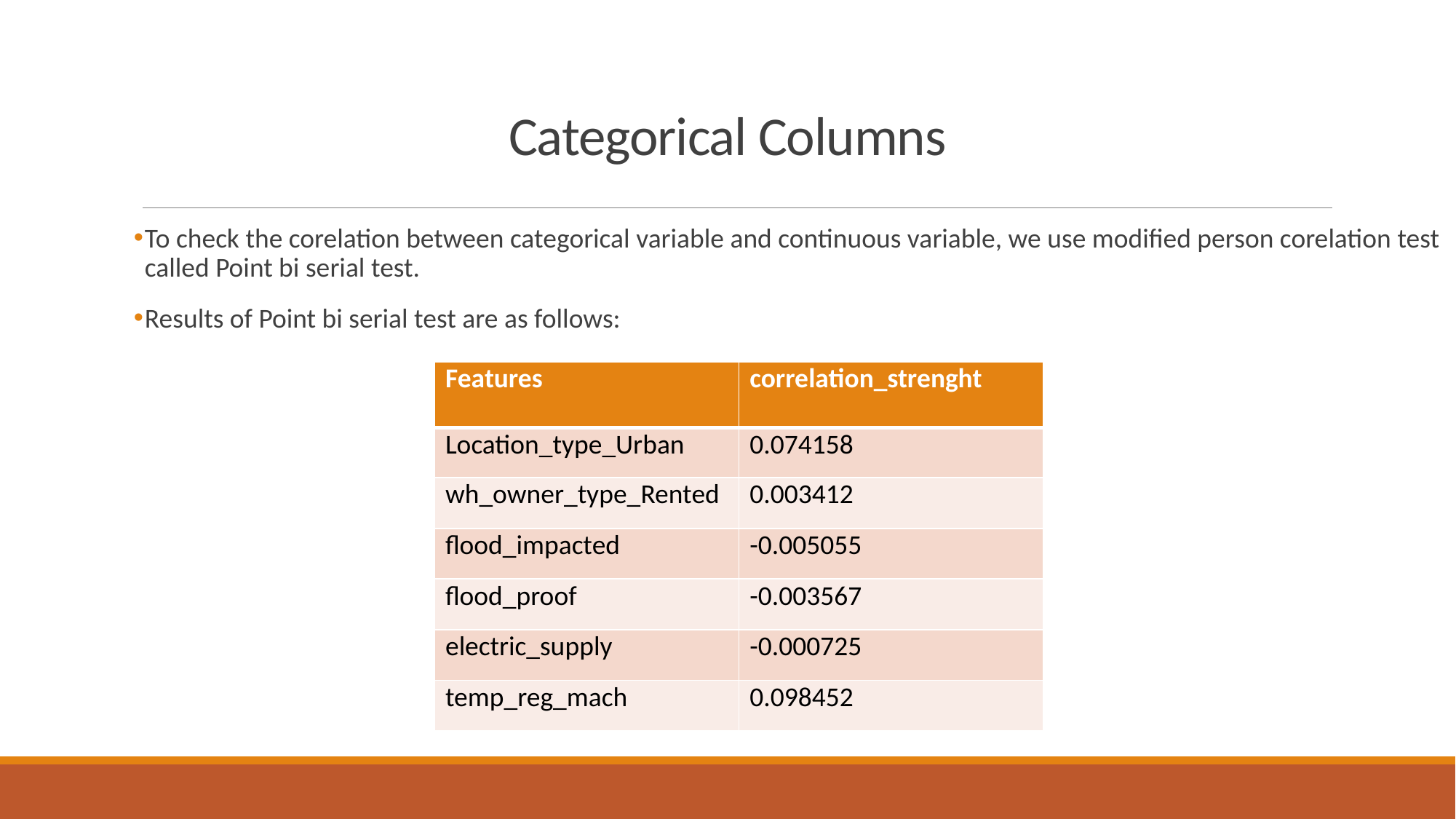

# Categorical Columns
To check the corelation between categorical variable and continuous variable, we use modified person corelation test called Point bi serial test.
Results of Point bi serial test are as follows:

| Features | correlation\_strenght |
| --- | --- |
| Location\_type\_Urban | 0.074158 |
| wh\_owner\_type\_Rented | 0.003412 |
| flood\_impacted | -0.005055 |
| flood\_proof | -0.003567 |
| electric\_supply | -0.000725 |
| temp\_reg\_mach | 0.098452 |